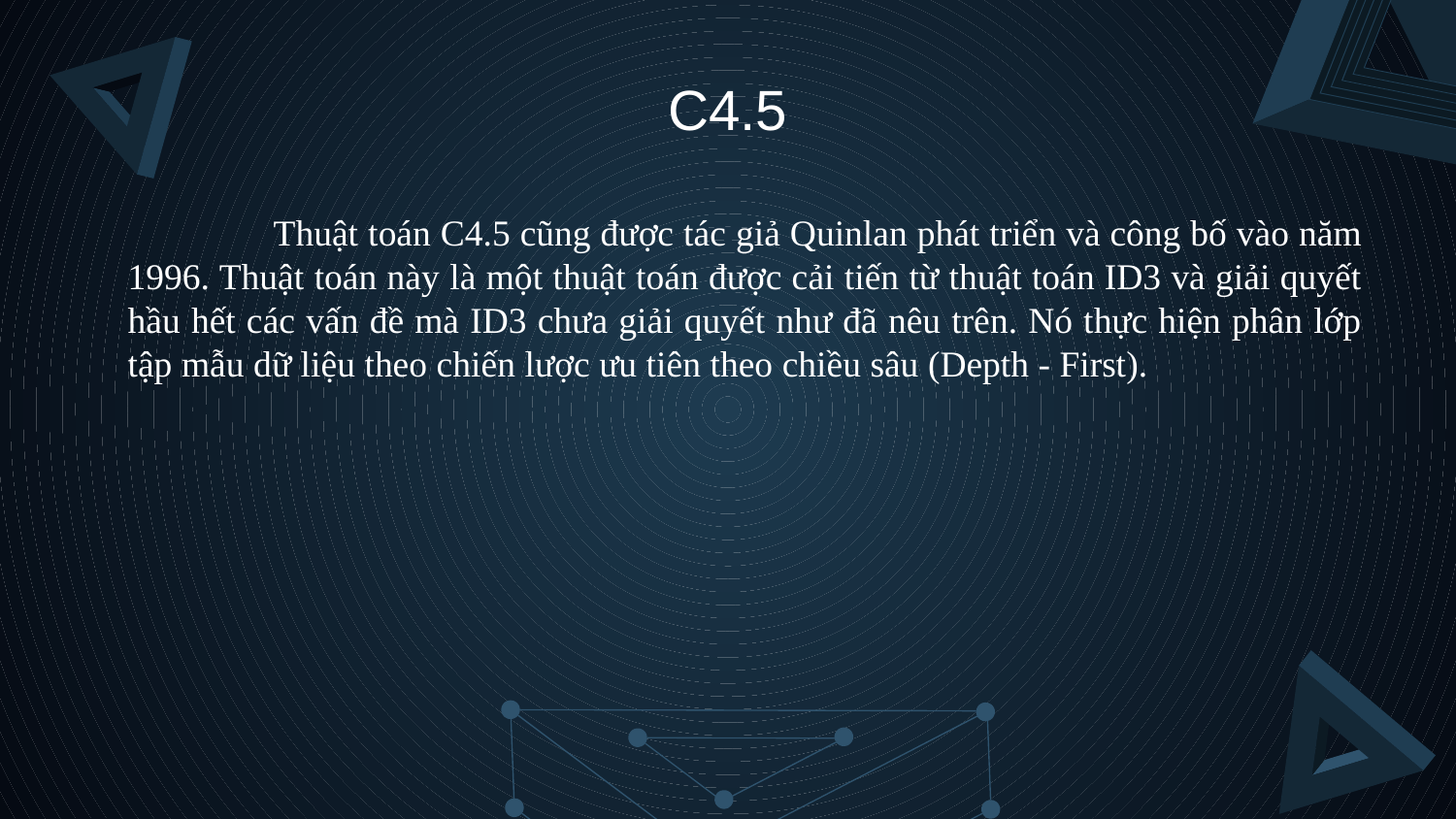

# C4.5
	Thuật toán C4.5 cũng được tác giả Quinlan phát triển và công bố vào năm 1996. Thuật toán này là một thuật toán được cải tiến từ thuật toán ID3 và giải quyết hầu hết các vấn đề mà ID3 chưa giải quyết như đã nêu trên. Nó thực hiện phân lớp tập mẫu dữ liệu theo chiến lược ưu tiên theo chiều sâu (Depth - First).